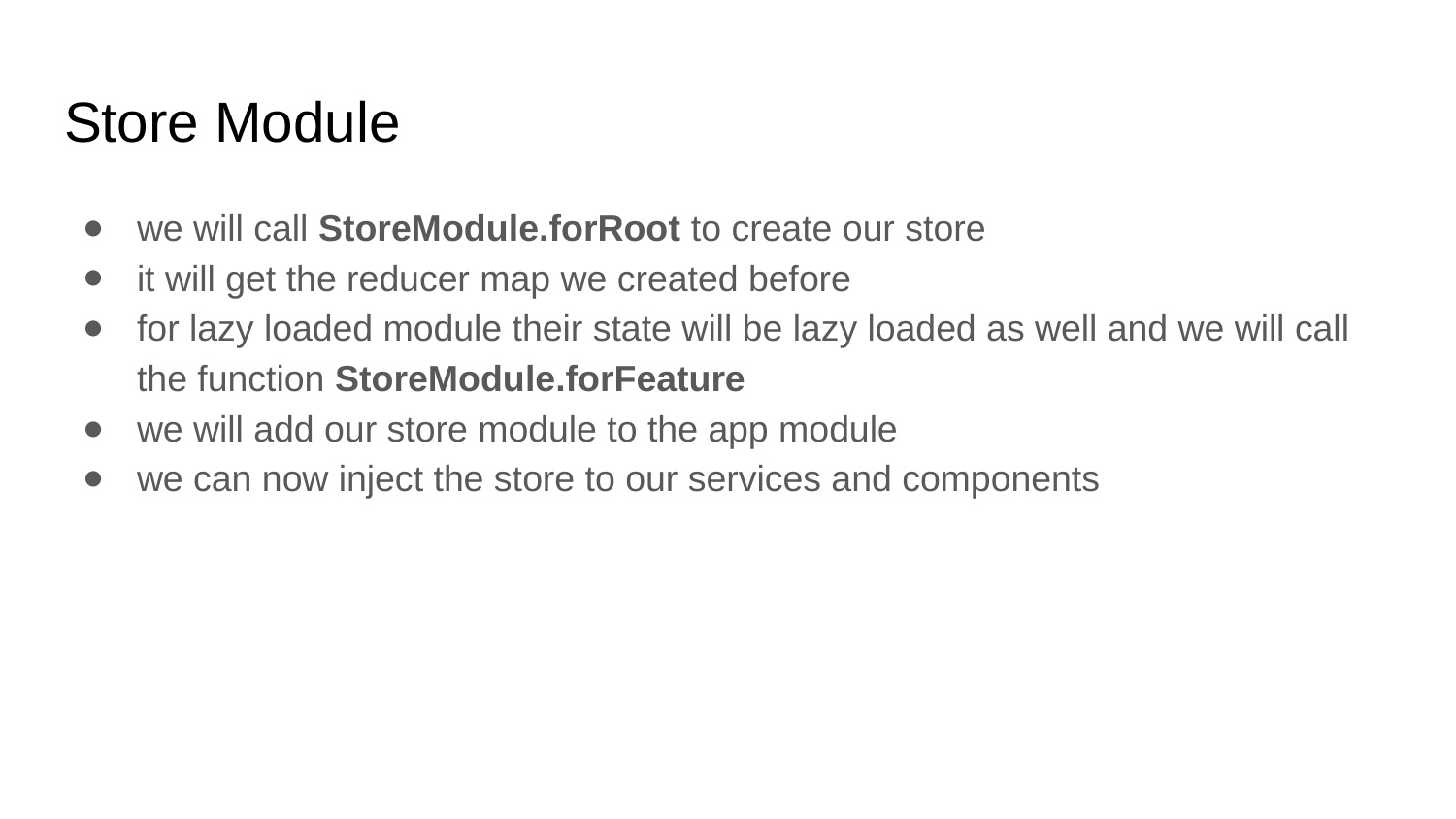

# Store Module
we will call StoreModule.forRoot to create our store
it will get the reducer map we created before
for lazy loaded module their state will be lazy loaded as well and we will call the function StoreModule.forFeature
we will add our store module to the app module
we can now inject the store to our services and components